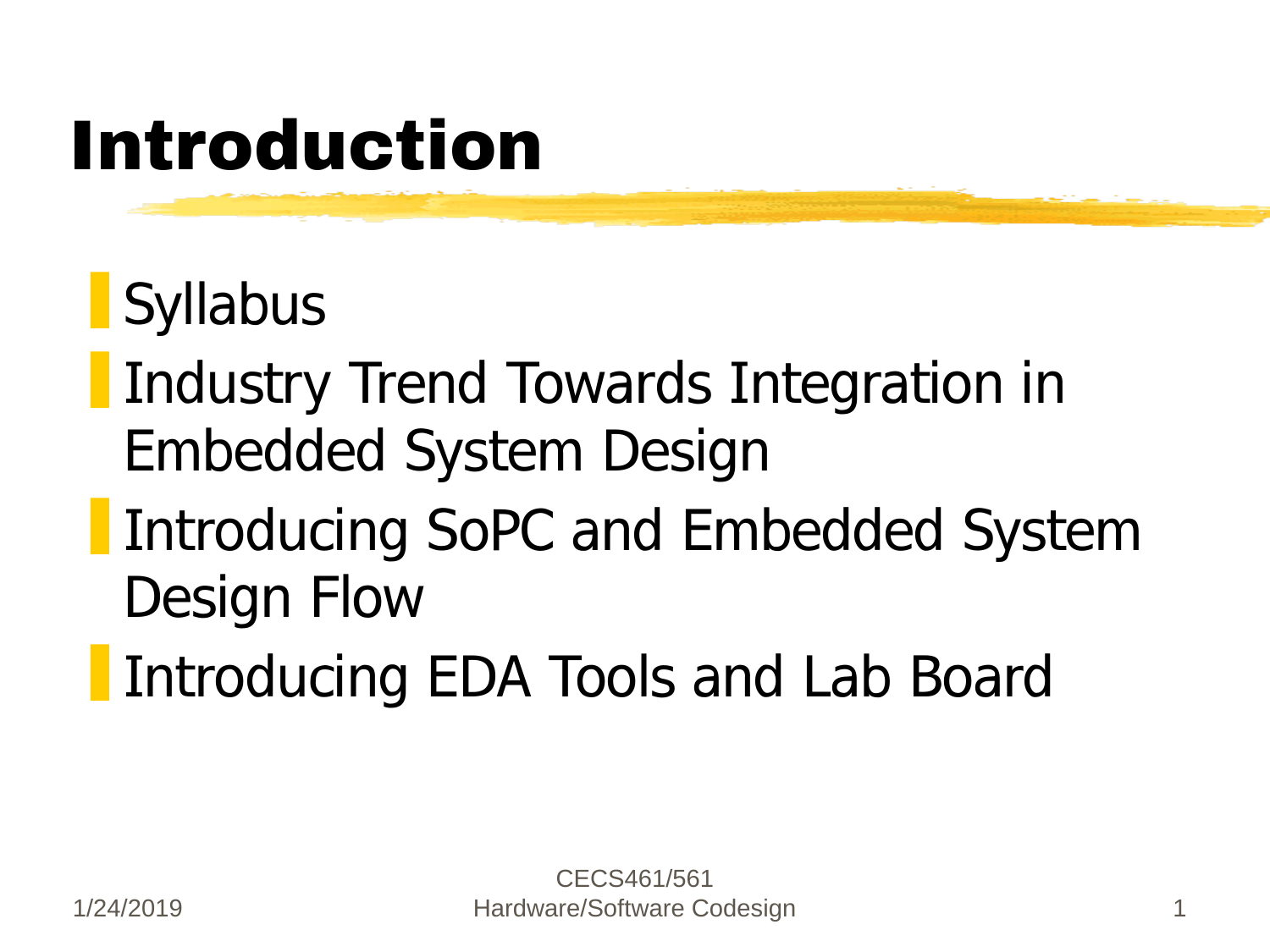

# Introduction
Syllabus
Industry Trend Towards Integration in Embedded System Design
Introducing SoPC and Embedded System Design Flow
Introducing EDA Tools and Lab Board
1/24/2019
CECS461/561 Hardware/Software Codesign
1